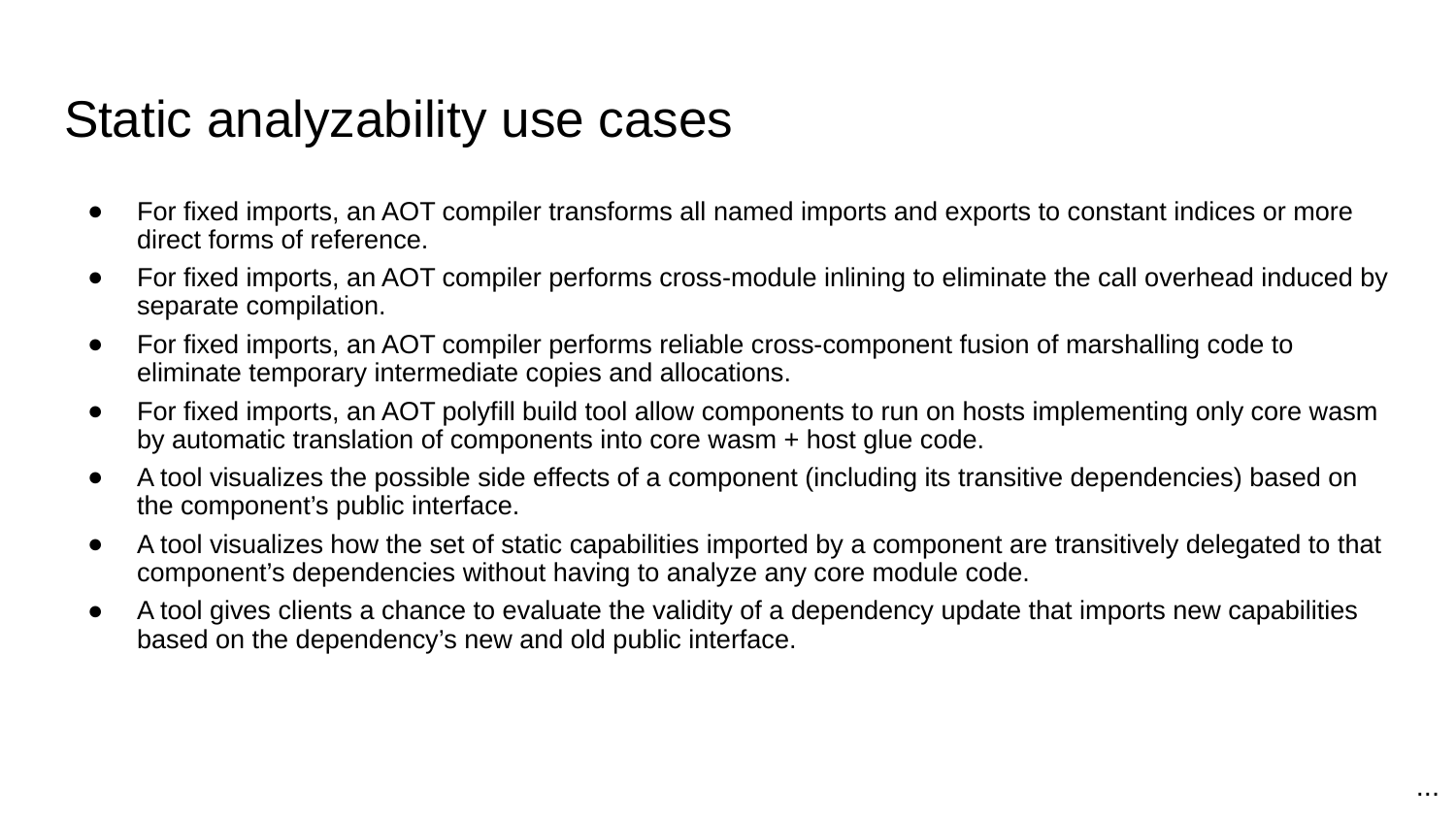

# Static analyzability use cases
For fixed imports, an AOT compiler transforms all named imports and exports to constant indices or more direct forms of reference.
For fixed imports, an AOT compiler performs cross-module inlining to eliminate the call overhead induced by separate compilation.
For fixed imports, an AOT compiler performs reliable cross-component fusion of marshalling code to eliminate temporary intermediate copies and allocations.
For fixed imports, an AOT polyfill build tool allow components to run on hosts implementing only core wasm by automatic translation of components into core wasm + host glue code.
A tool visualizes the possible side effects of a component (including its transitive dependencies) based on the component’s public interface.
A tool visualizes how the set of static capabilities imported by a component are transitively delegated to that component’s dependencies without having to analyze any core module code.
A tool gives clients a chance to evaluate the validity of a dependency update that imports new capabilities based on the dependency’s new and old public interface.
...